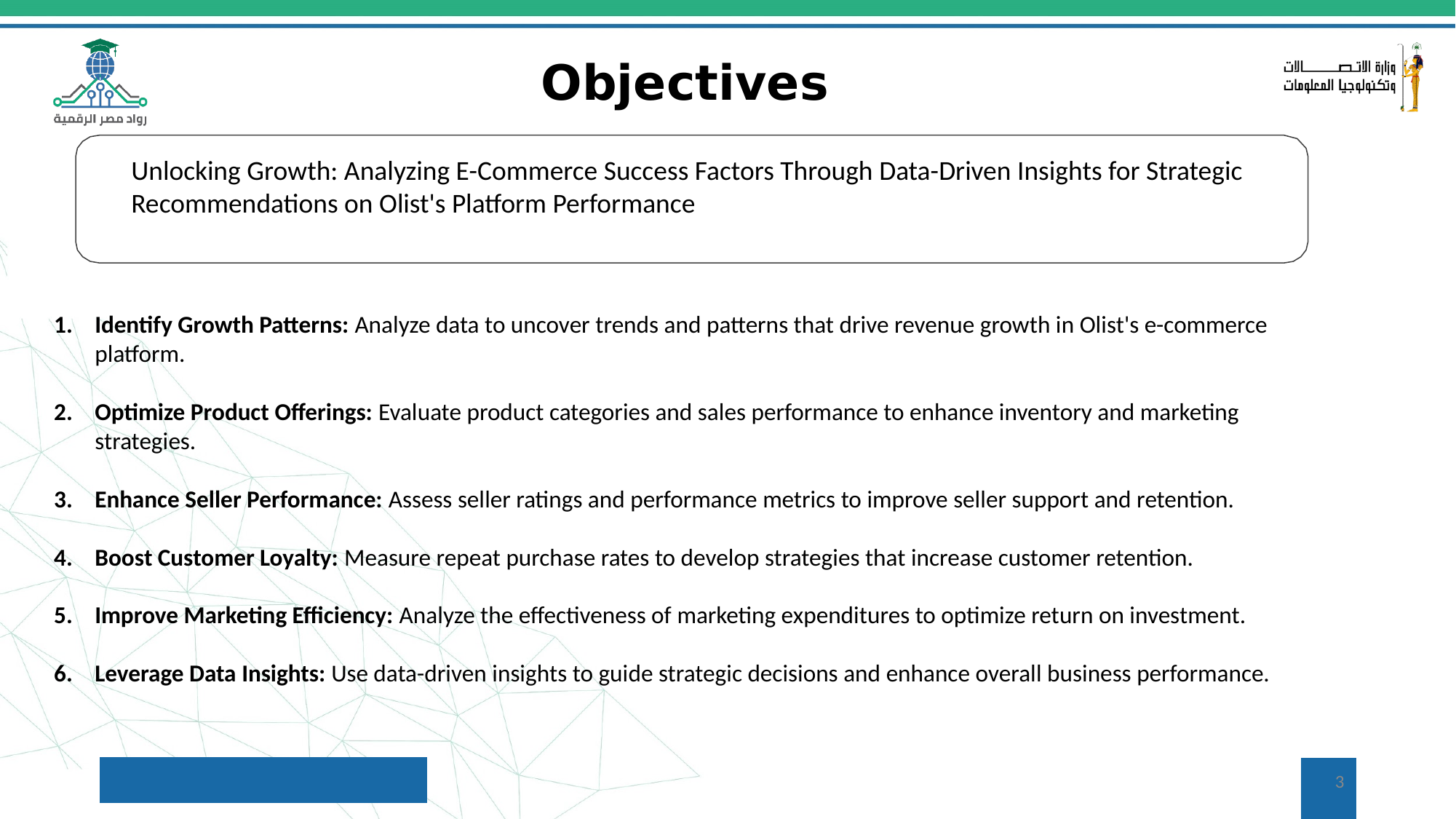

# Objectives

Unlocking Growth: Analyzing E-Commerce Success Factors Through Data-Driven Insights for Strategic Recommendations on Olist's Platform Performance
Identify Growth Patterns: Analyze data to uncover trends and patterns that drive revenue growth in Olist's e-commerce platform.

Optimize Product Offerings: Evaluate product categories and sales performance to enhance inventory and marketing strategies.

Enhance Seller Performance: Assess seller ratings and performance metrics to improve seller support and retention.

Boost Customer Loyalty: Measure repeat purchase rates to develop strategies that increase customer retention.

Improve Marketing Efficiency: Analyze the effectiveness of marketing expenditures to optimize return on investment.

Leverage Data Insights: Use data-driven insights to guide strategic decisions and enhance overall business performance.
3